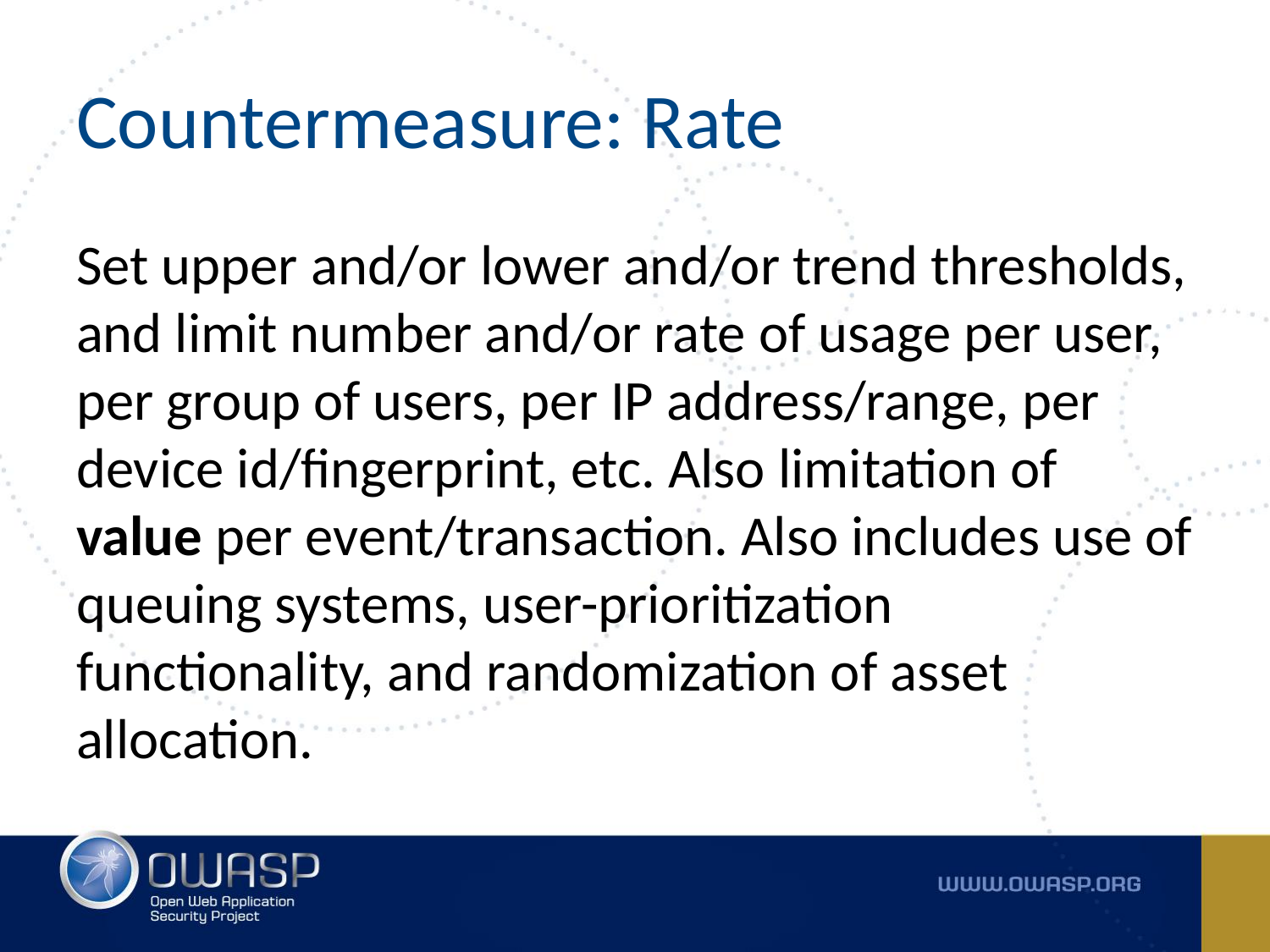

# Countermeasure: Rate
Set upper and/or lower and/or trend thresholds, and limit number and/or rate of usage per user, per group of users, per IP address/range, per device id/fingerprint, etc. Also limitation of value per event/transaction. Also includes use of queuing systems, user-prioritization functionality, and randomization of asset allocation.